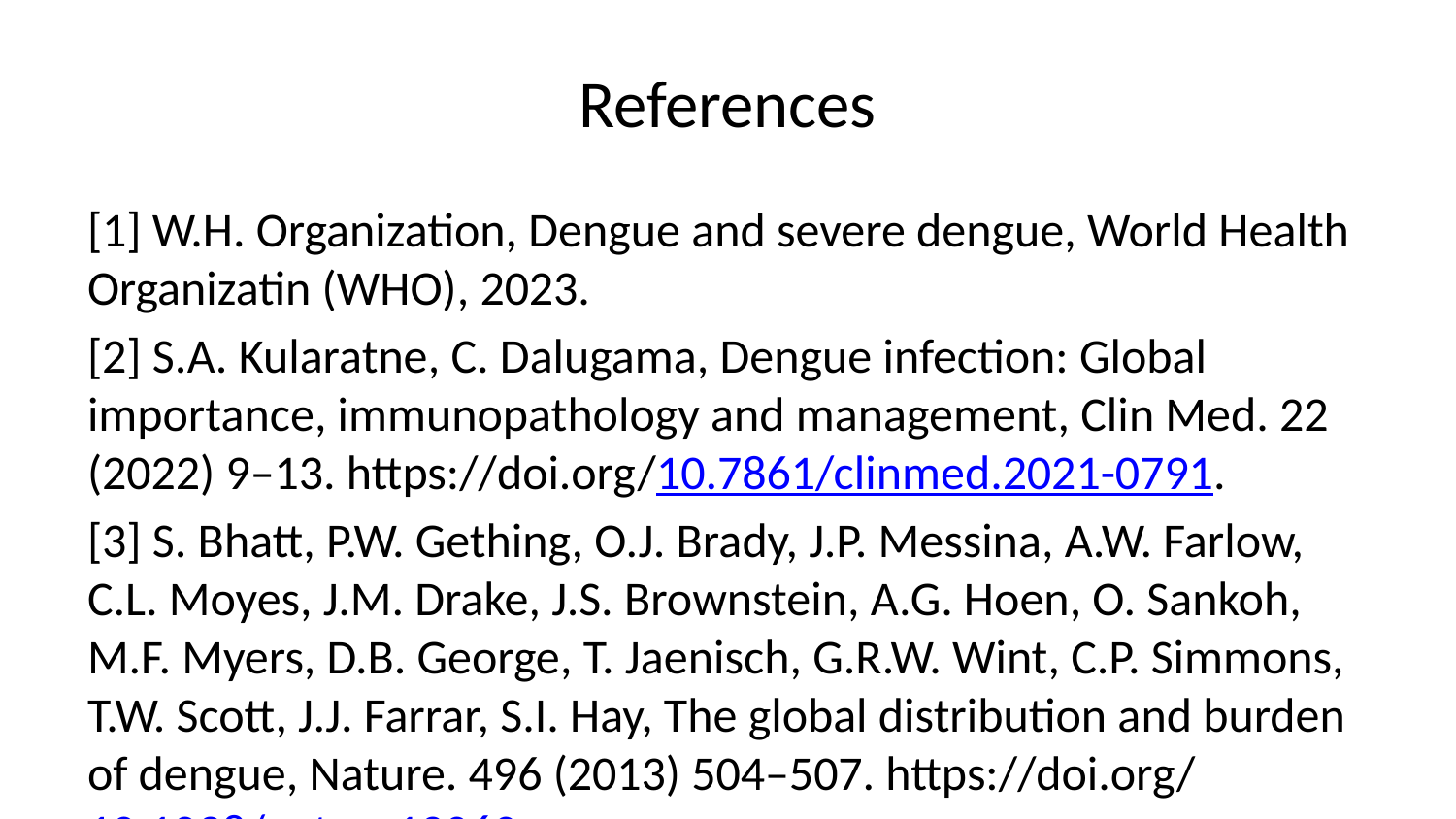

# References
[1] W.H. Organization, Dengue and severe dengue, World Health Organizatin (WHO), 2023.
[2] S.A. Kularatne, C. Dalugama, Dengue infection: Global importance, immunopathology and management, Clin Med. 22 (2022) 9–13. https://doi.org/10.7861/clinmed.2021-0791.
[3] S. Bhatt, P.W. Gething, O.J. Brady, J.P. Messina, A.W. Farlow, C.L. Moyes, J.M. Drake, J.S. Brownstein, A.G. Hoen, O. Sankoh, M.F. Myers, D.B. George, T. Jaenisch, G.R.W. Wint, C.P. Simmons, T.W. Scott, J.J. Farrar, S.I. Hay, The global distribution and burden of dengue, Nature. 496 (2013) 504–507. https://doi.org/10.1038/nature12060.
[4] C.C. Tam, H. Tissera, A.M. de Silva, A.D. De Silva, H.S. Margolis, A. Amarasinge, Estimates of Dengue Force of Infection in Children in Colombo, Sri Lanka, PLoS Negl Trop Dis. 7 (2013) e2259. https://doi.org/10.1371/journal.pntd.0002259.
[5] N.L. Achee, F. Gould, T.A. Perkins, R.C. Reiner, A.C. Morrison, S.A. Ritchie, D.J. Gubler, R. Teyssou, T.W. Scott, A Critical Assessment of Vector Control for Dengue Prevention, PLoS Negl Trop Dis. 9 (2015) e0003655. https://doi.org/10.1371/journal.pntd.0003655.
[6] N. Kanakaratne, W.M.P.B. Wahala, W.B. Messer, H.A. Tissera, A. Shahani, N. Abeysinghe, A.M. de Silva, M. Gunasekera, Severe Dengue Epidemics in Sri Lanka, 2003–2006, Emerg. Infect. Dis. 15 (2009) 192–199. https://doi.org/10.3201/eid1502.080926.